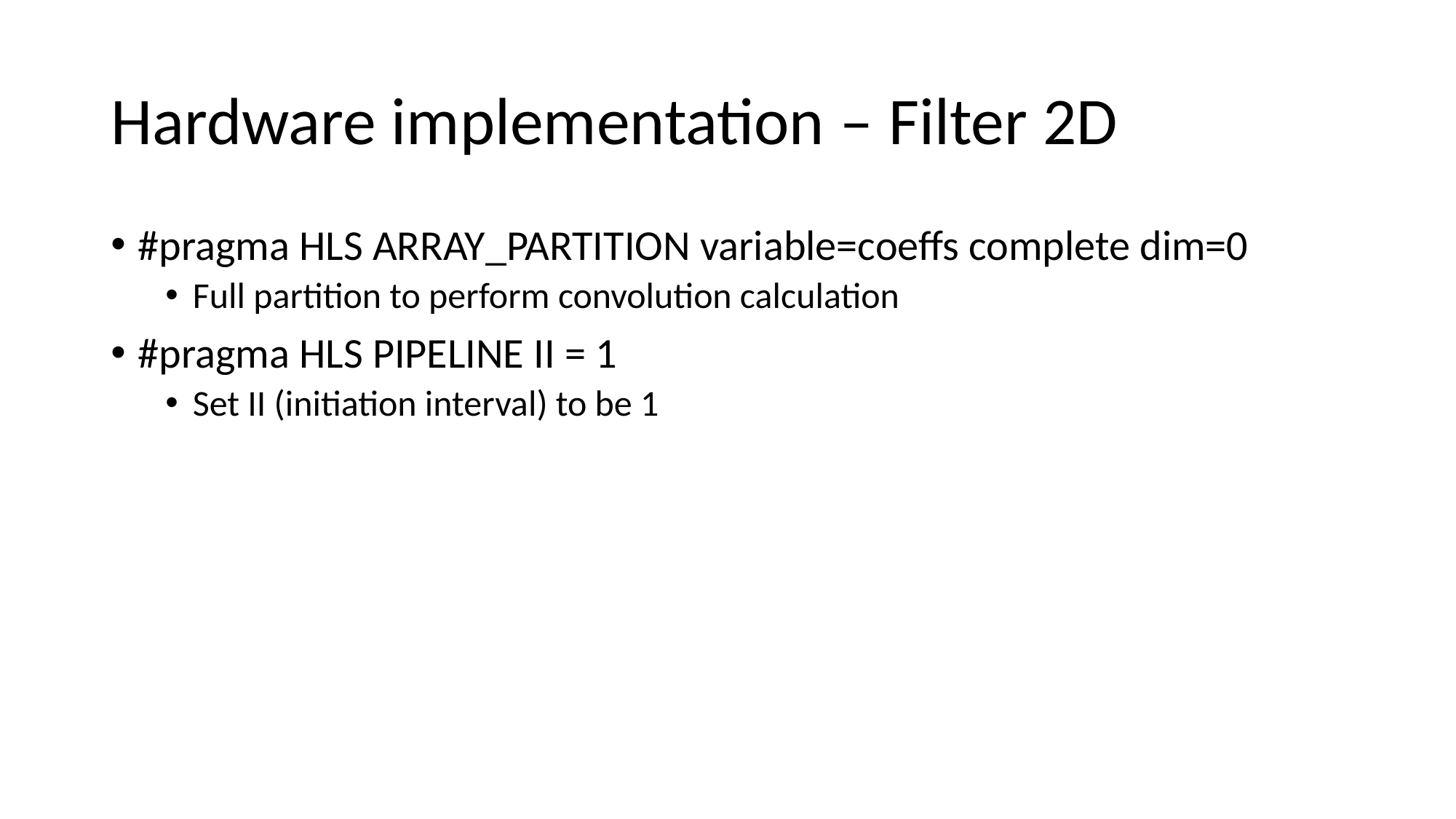

# Hardware implementation – Filter 2D
#pragma HLS ARRAY_PARTITION variable=coeffs complete dim=0
Full partition to perform convolution calculation
#pragma HLS PIPELINE II = 1
Set II (initiation interval) to be 1